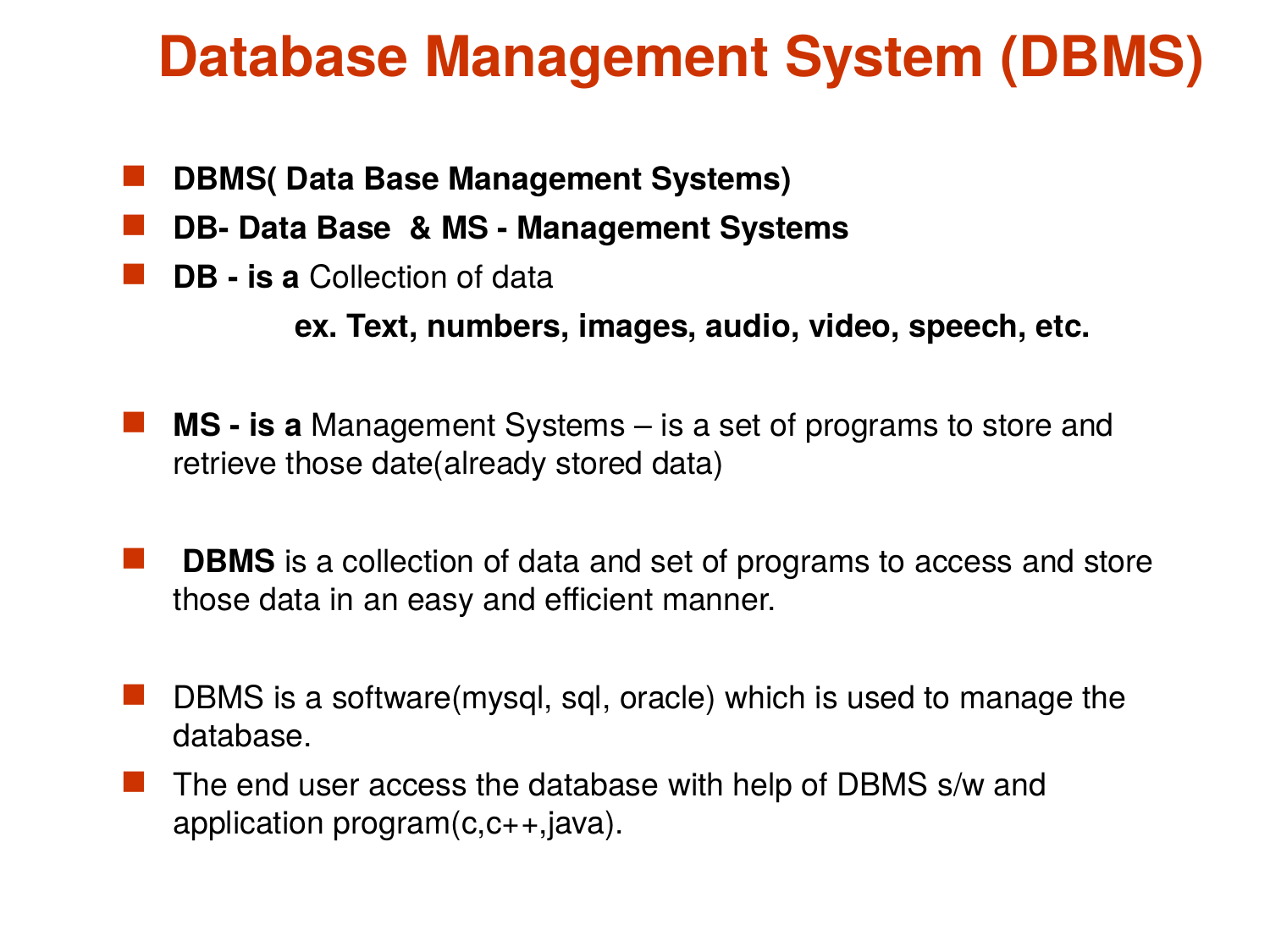

Database Management System (DBMS)
DBMS( Data Base Management Systems)
DB- Data Base  & MS - Management Systems
DB - is a Collection of data
                   ex. Text, numbers, images, audio, video, speech, etc.

MS - is a Management Systems – is a set of programs to store and retrieve those date(already stored data)

 DBMS is a collection of data and set of programs to access and store those data in an easy and efficient manner.

DBMS is a software(mysql, sql, oracle) which is used to manage the database.
The end user access the database with help of DBMS s/w and application program(c,c++,java).